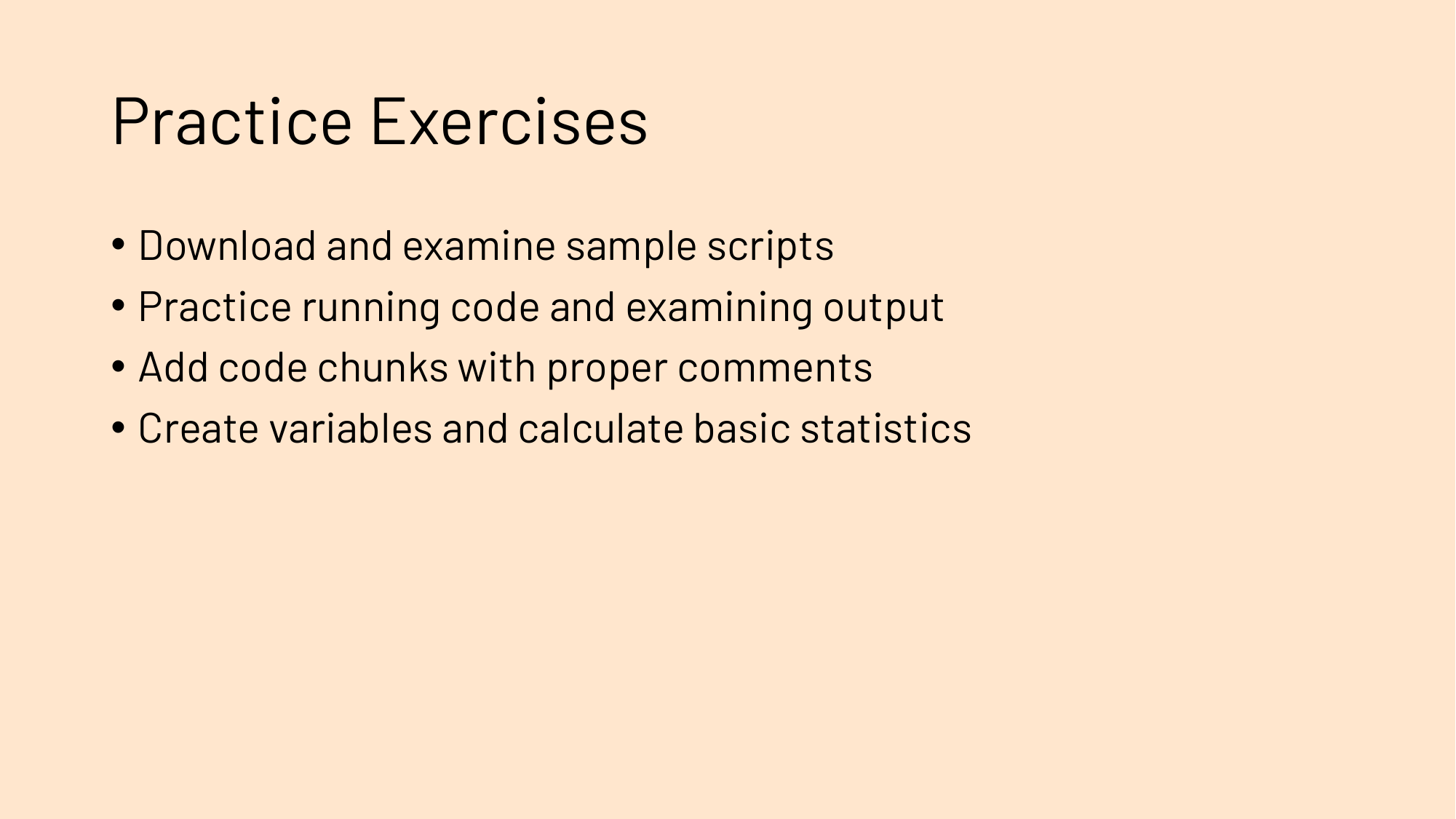

# Practice Exercises
Download and examine sample scripts
Practice running code and examining output
Add code chunks with proper comments
Create variables and calculate basic statistics